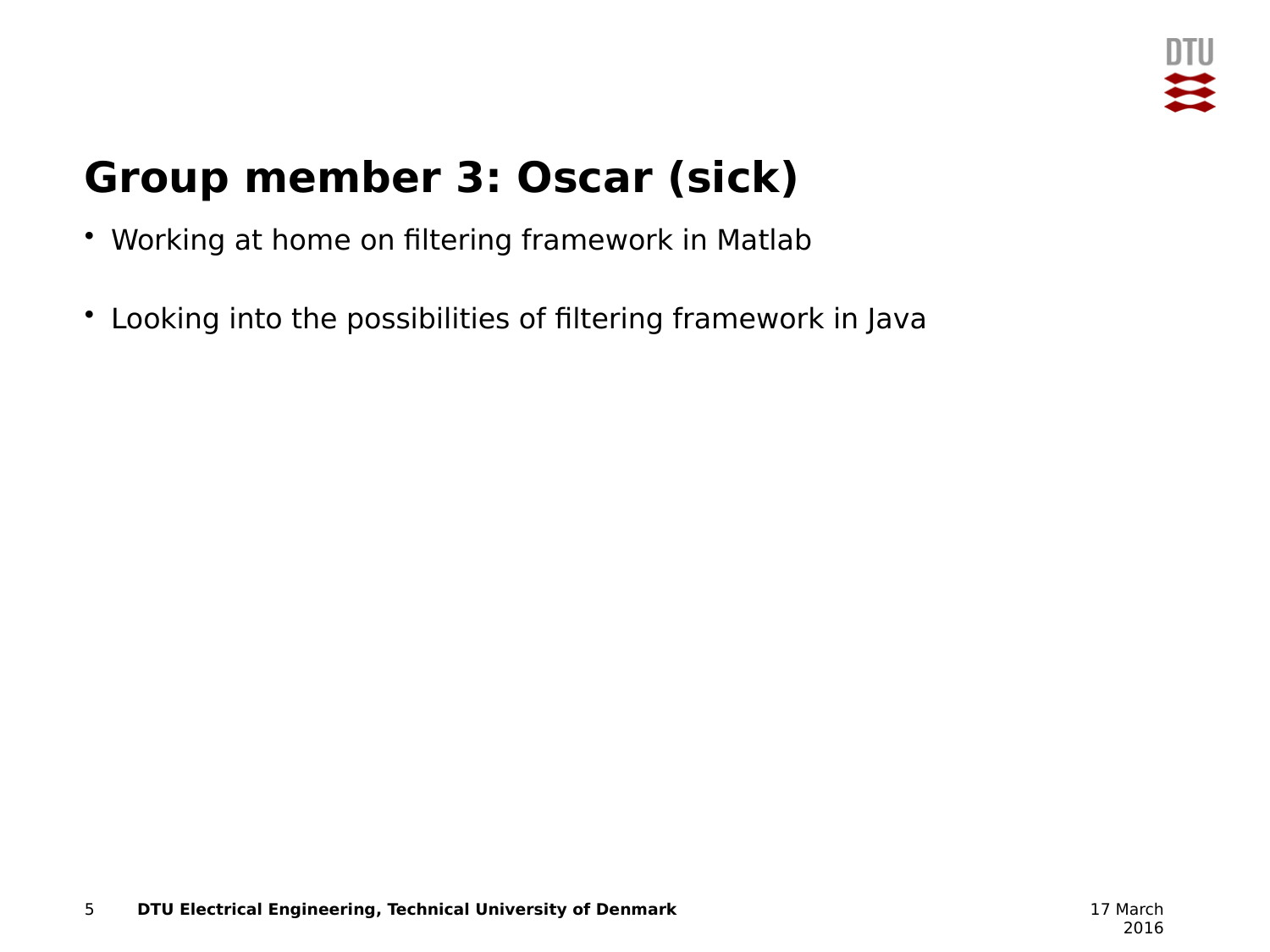

# Group member 3: Oscar (sick)
Working at home on filtering framework in Matlab

Looking into the possibilities of filtering framework in Java
5
17 March 2016